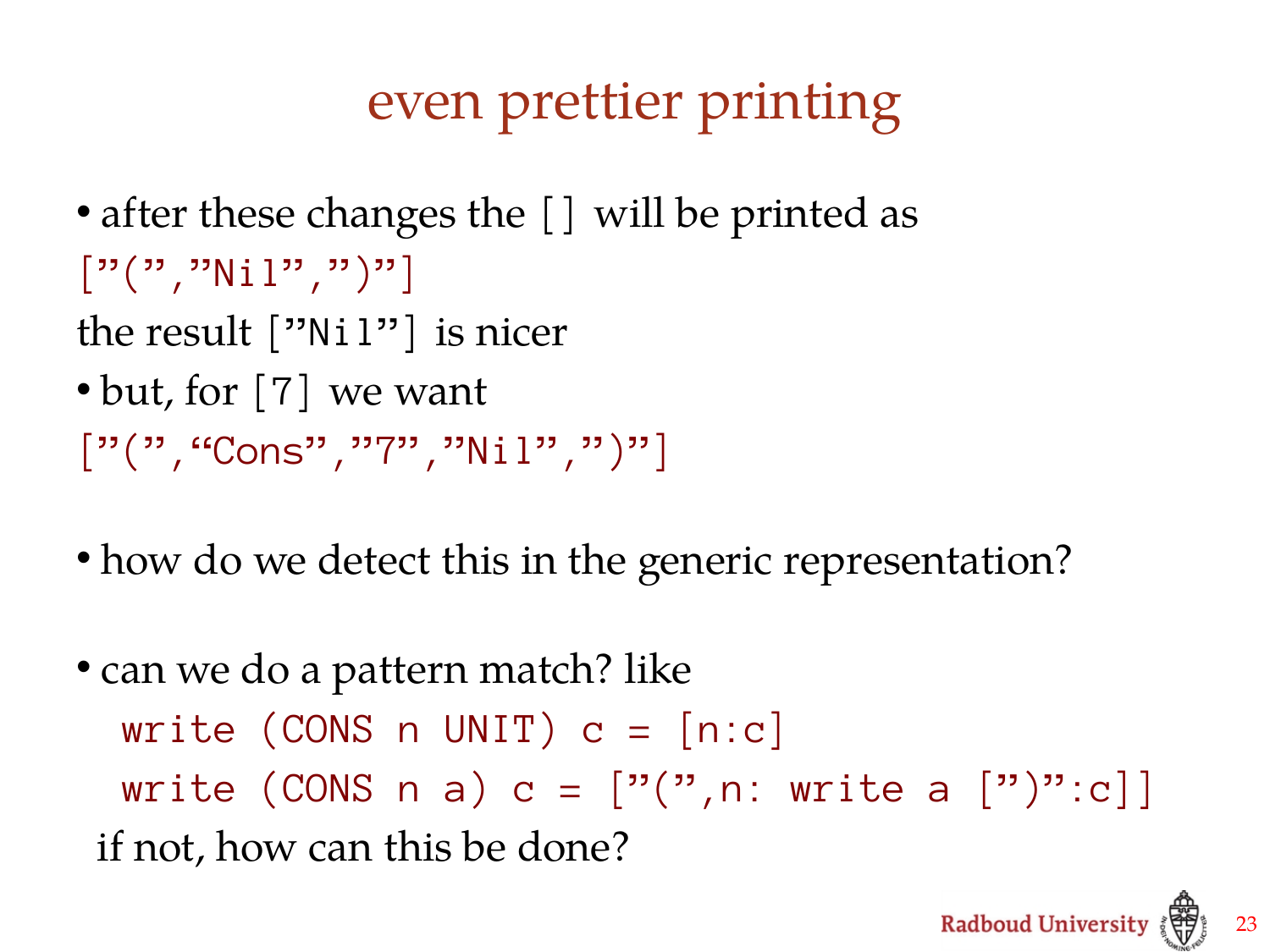

# even prettier printing
after these changes the [] will be printed as
[”(”,”Nil”,”)”]
the result [”Nil”] is nicer
but, for [7] we want
[”(”,“Cons”,”7”,”Nil”,”)”]

how do we detect this in the generic representation?

can we do a pattern match? like
  write (CONS n UNIT) c = [n:c]
  write (CONS n a) c = [”(”,n: write a [”)”:c]]
  if not, how can this be done?
23